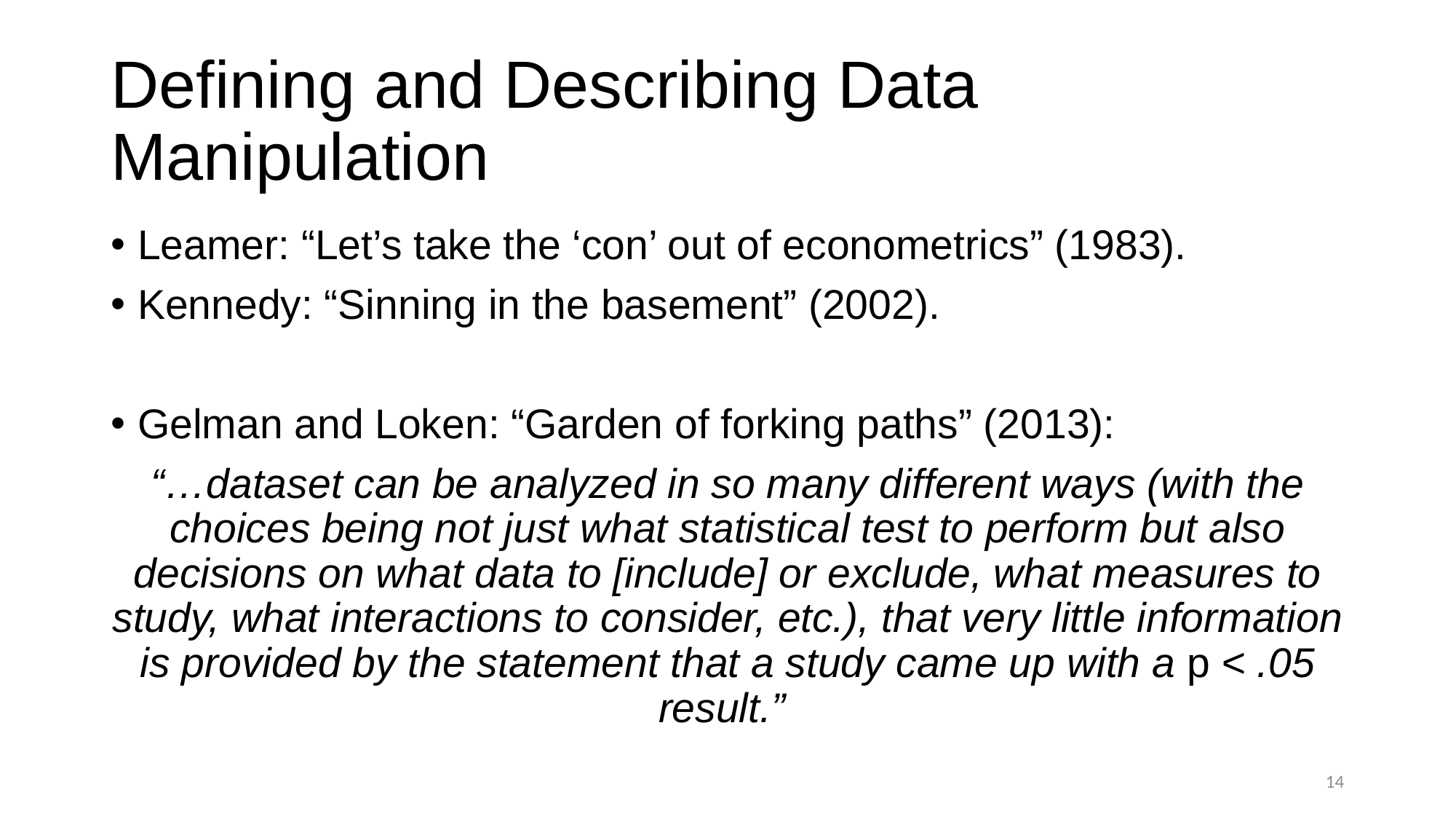

# Defining and Describing Data Manipulation
Leamer: “Let’s take the ‘con’ out of econometrics” (1983).
Kennedy: “Sinning in the basement” (2002).

Gelman and Loken: “Garden of forking paths” (2013):
“…dataset can be analyzed in so many different ways (with the choices being not just what statistical test to perform but also decisions on what data to [include] or exclude, what measures to study, what interactions to consider, etc.), that very little information is provided by the statement that a study came up with a p < .05 result.”

14